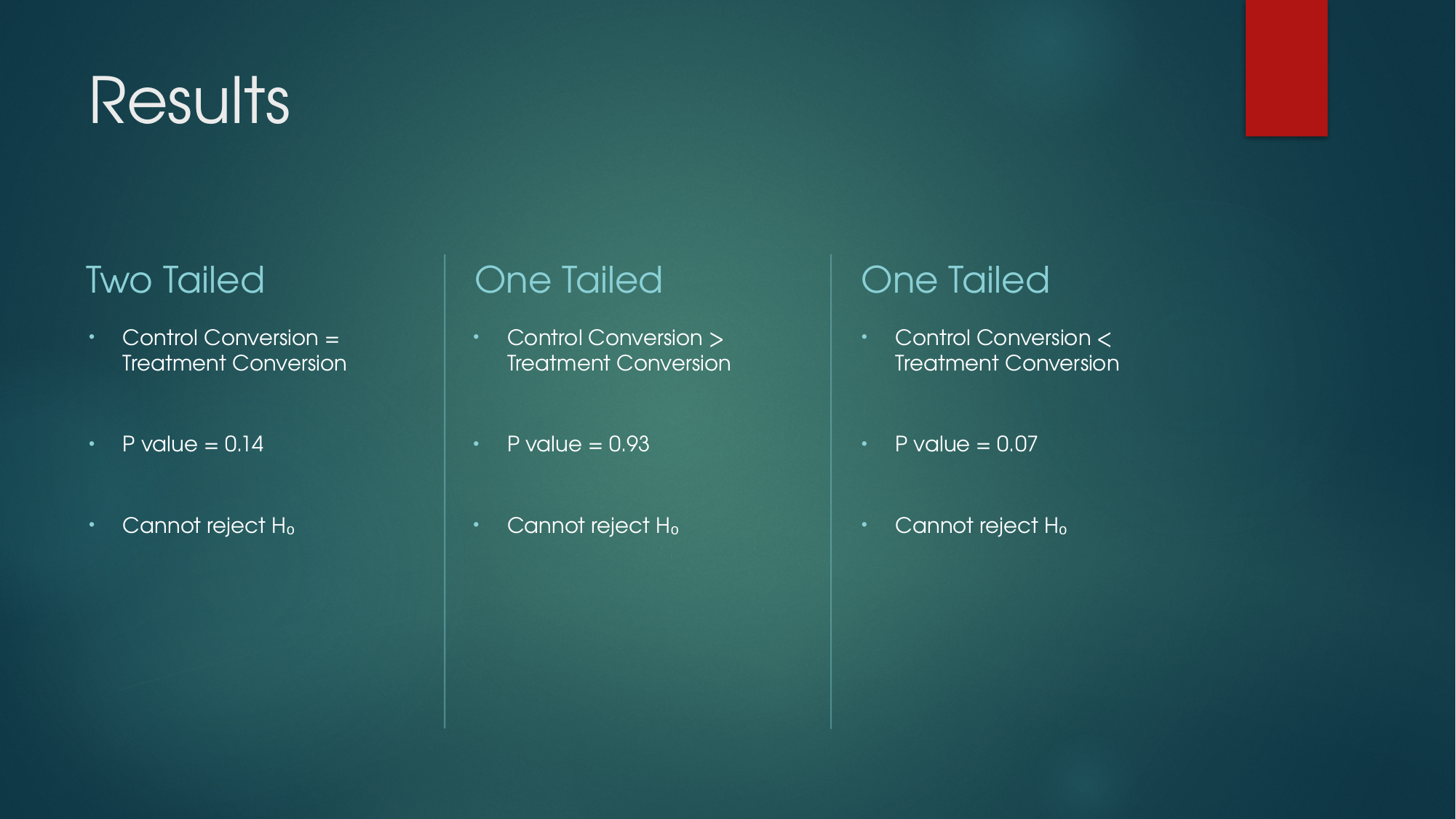

# Results
Two Tailed
One Tailed
One Tailed
Control Conversion = Treatment Conversion

P value = 0.14

Cannot reject Hₒ
Control Conversion > Treatment Conversion

P value = 0.93

Cannot reject Hₒ

Control Conversion < Treatment Conversion

P value = 0.07

Cannot reject Hₒ